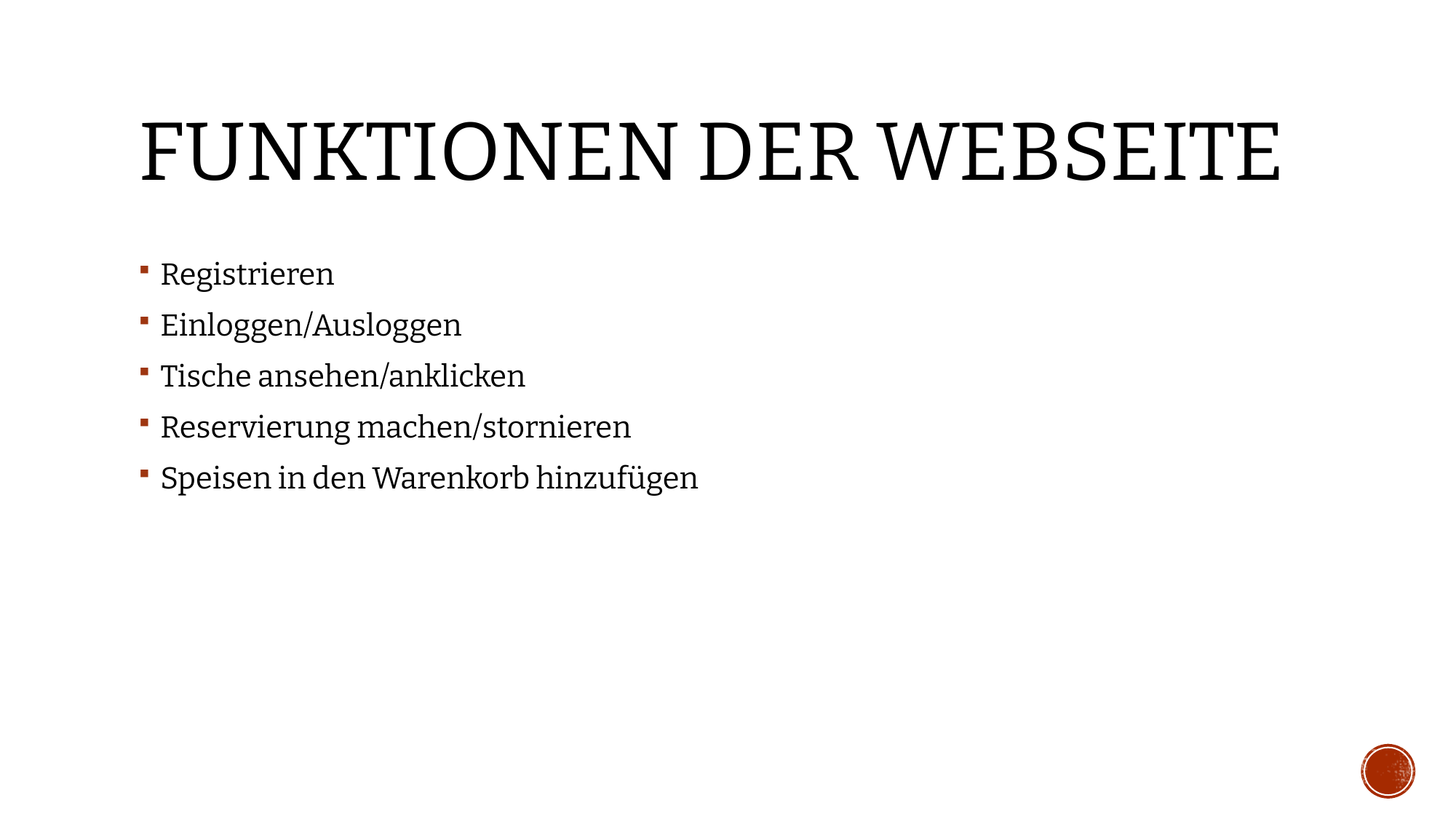

# Funktionen der webseite
Registrieren
Einloggen/Ausloggen
Tische ansehen/anklicken
Reservierung machen/stornieren
Speisen in den Warenkorb hinzufügen